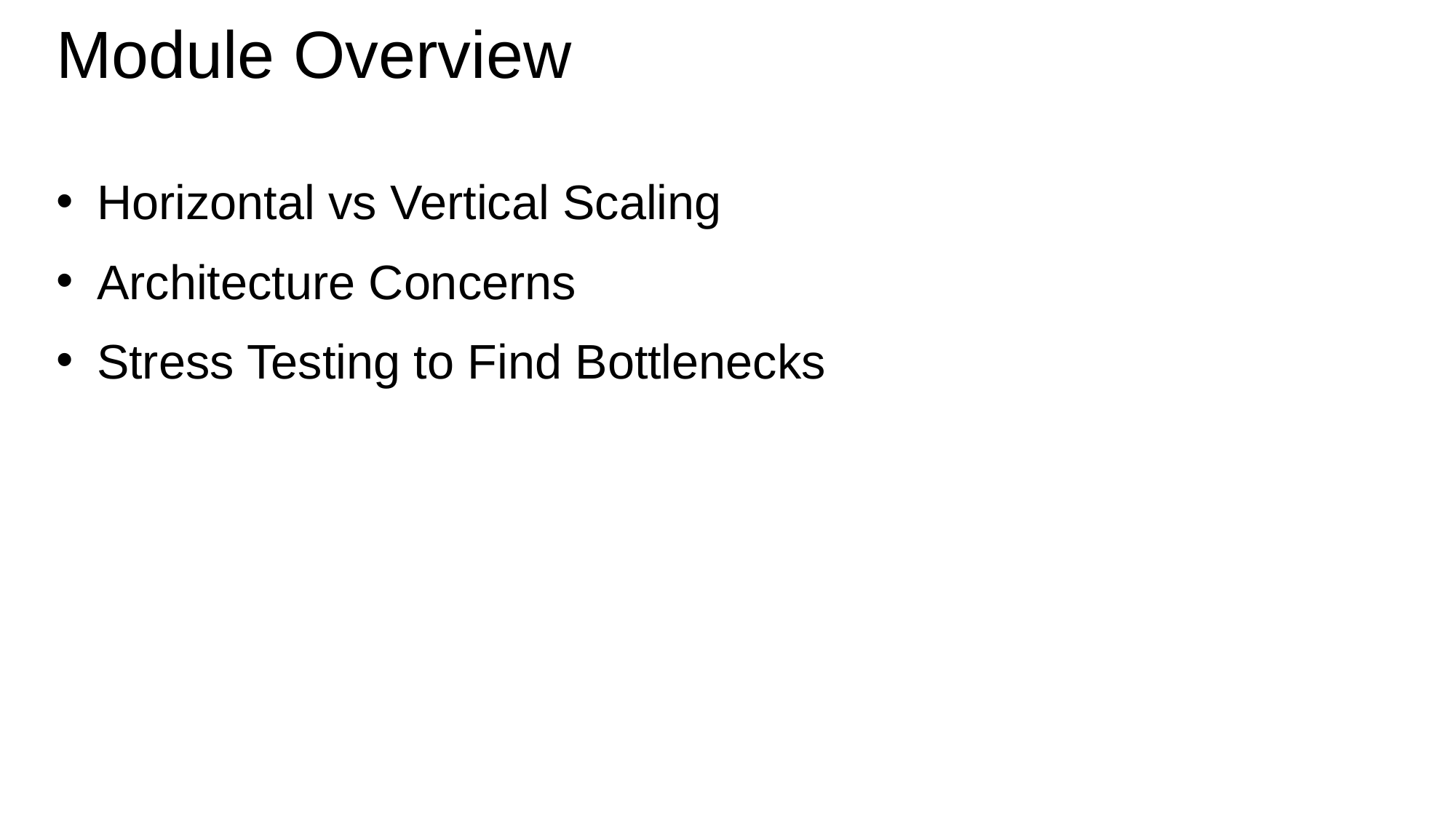

# Module Overview
Horizontal vs Vertical Scaling
Architecture Concerns
Stress Testing to Find Bottlenecks